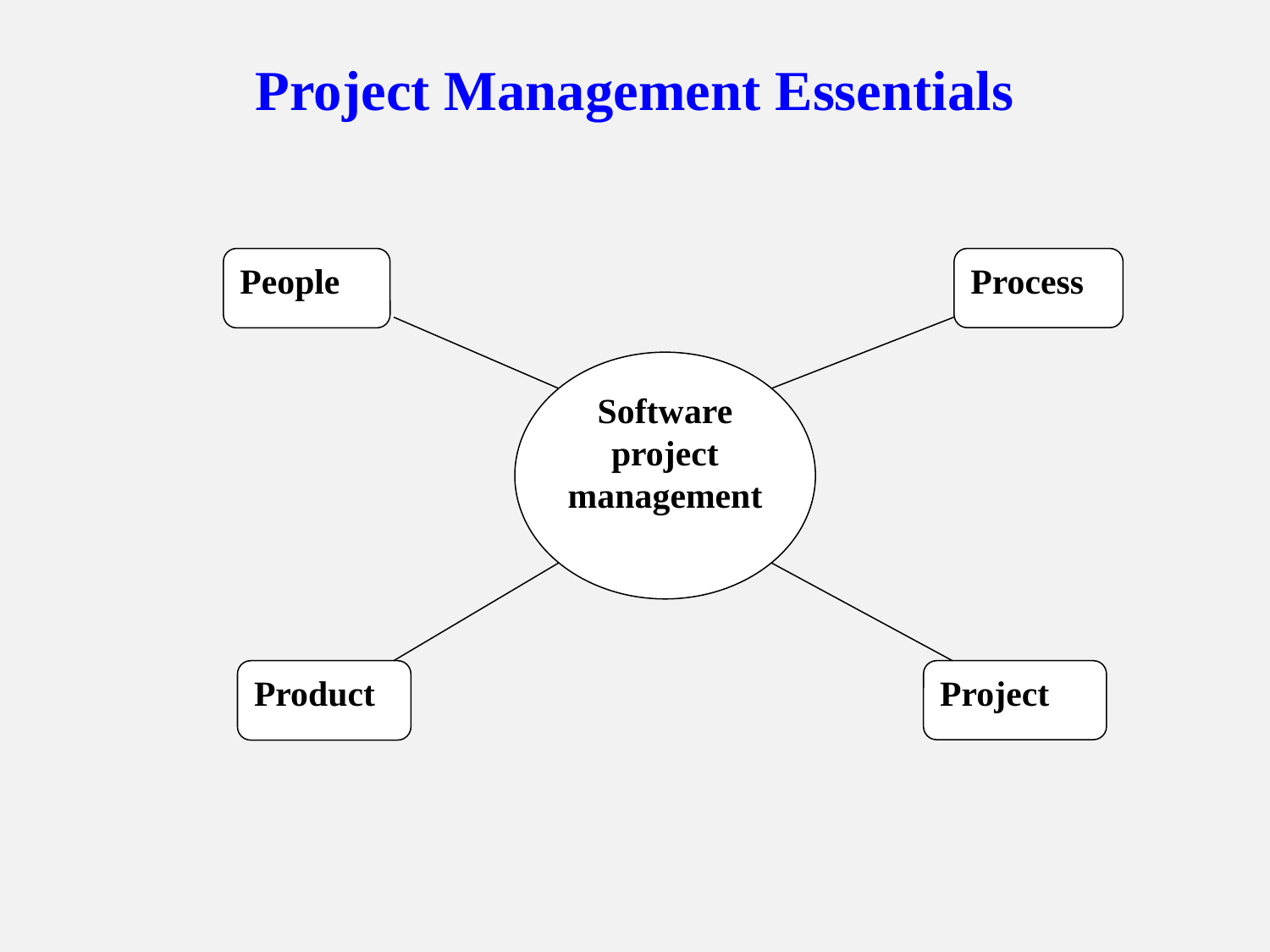

# Project Management Essentials

People
Process

Software project management

Product
Project